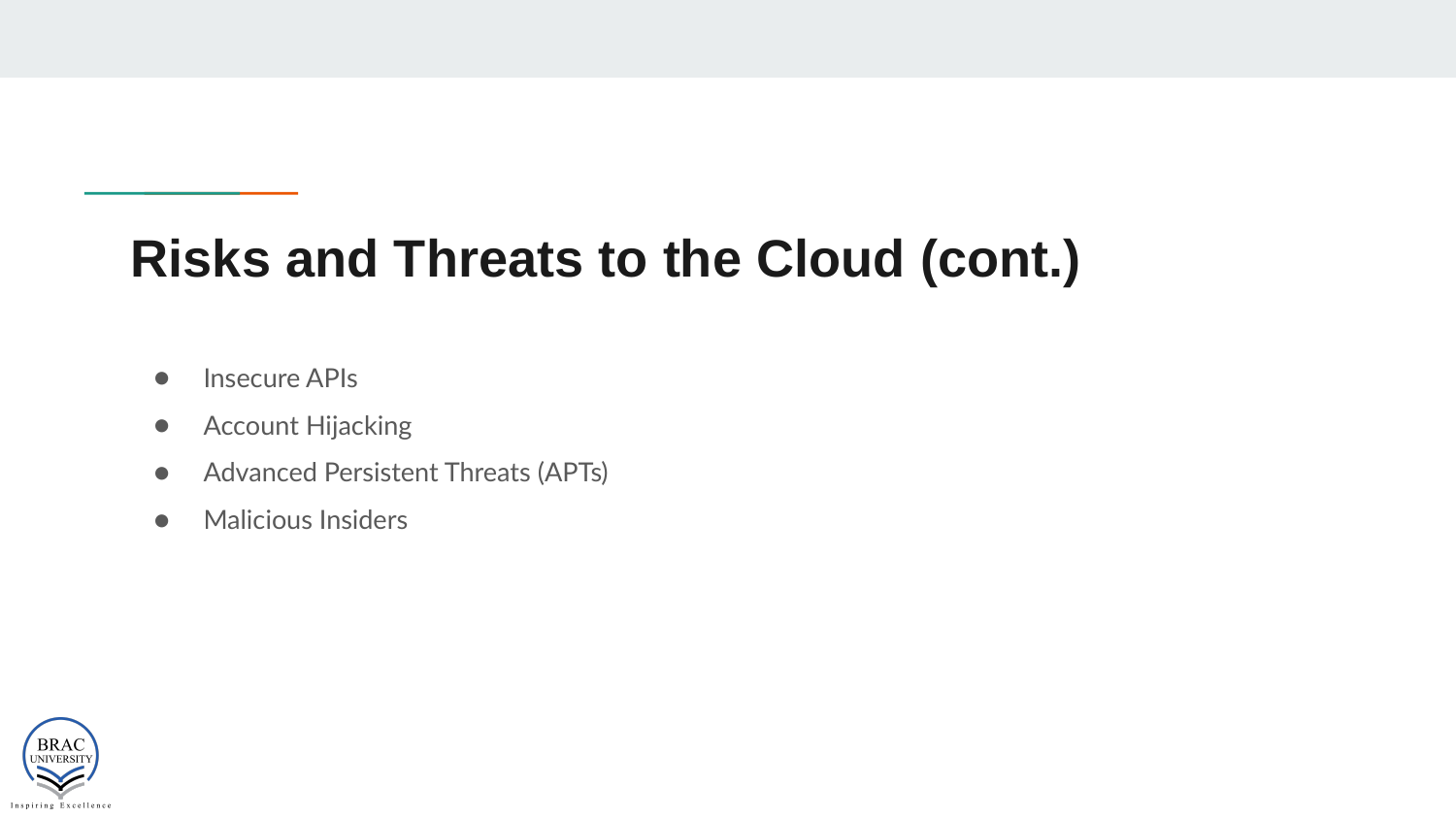

# Risks and Threats to the Cloud (cont.)
Insecure APIs
Account Hijacking
Advanced Persistent Threats (APTs)
Malicious Insiders